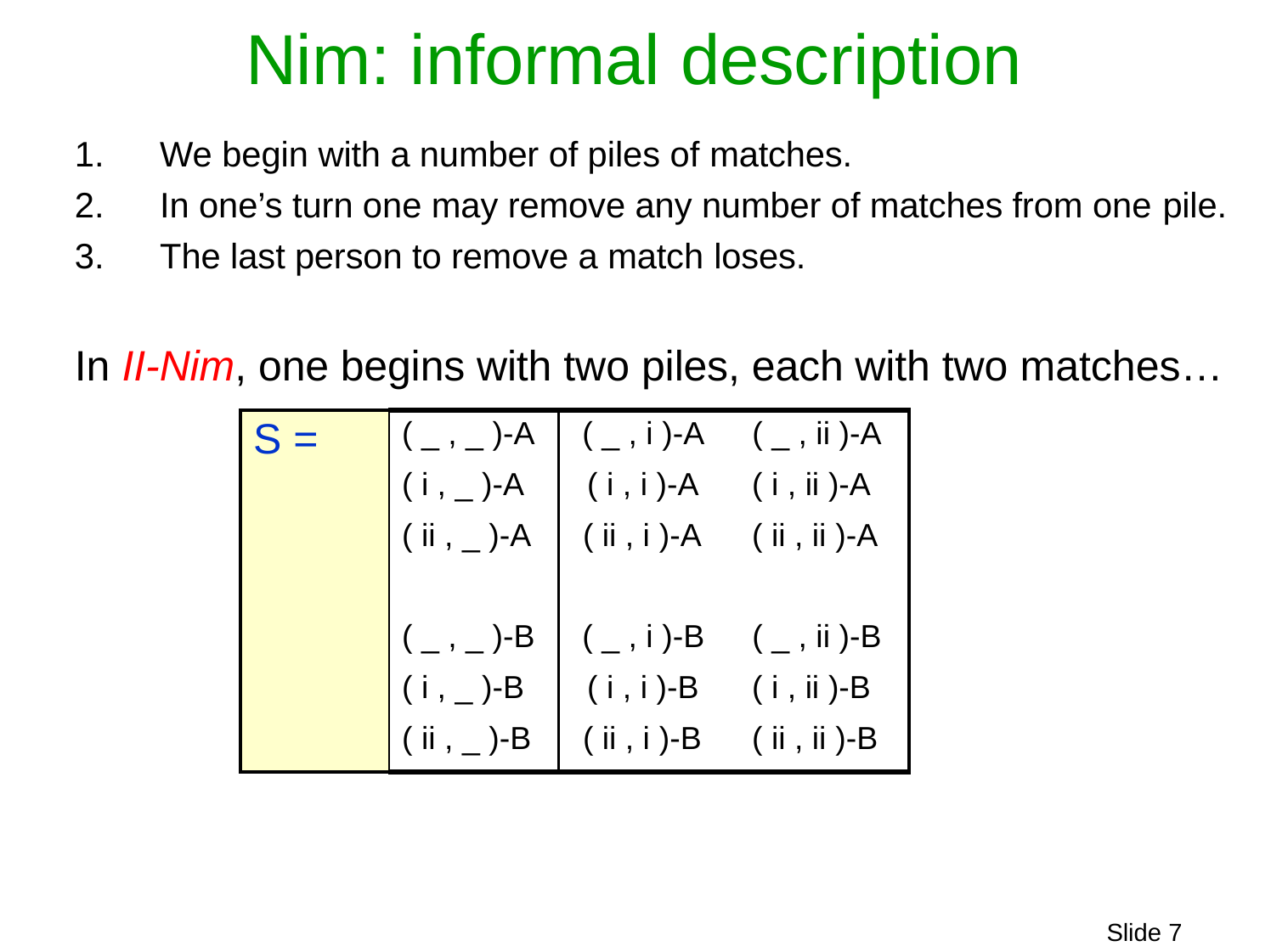

# Nim: informal description
We begin with a number of piles of matches.
In one’s turn one may remove any number of matches from one pile.
The last person to remove a match loses.

In II-Nim, one begins with two piles, each with two matches…
| S = | ( \_ , \_ )-A | ( \_ , i )-A | ( \_ , ii )-A |
| --- | --- | --- | --- |
|  | ( i , \_ )-A | ( i , i )-A | ( i , ii )-A |
|  | ( ii , \_ )-A | ( ii , i )-A | ( ii , ii )-A |
|  | ( \_ , \_ )-B | ( \_ , i )-B | ( \_ , ii )-B |
|  | ( i , \_ )-B | ( i , i )-B | ( i , ii )-B |
|  | ( ii , \_ )-B | ( ii , i )-B | ( ii , ii )-B |
Slide 7